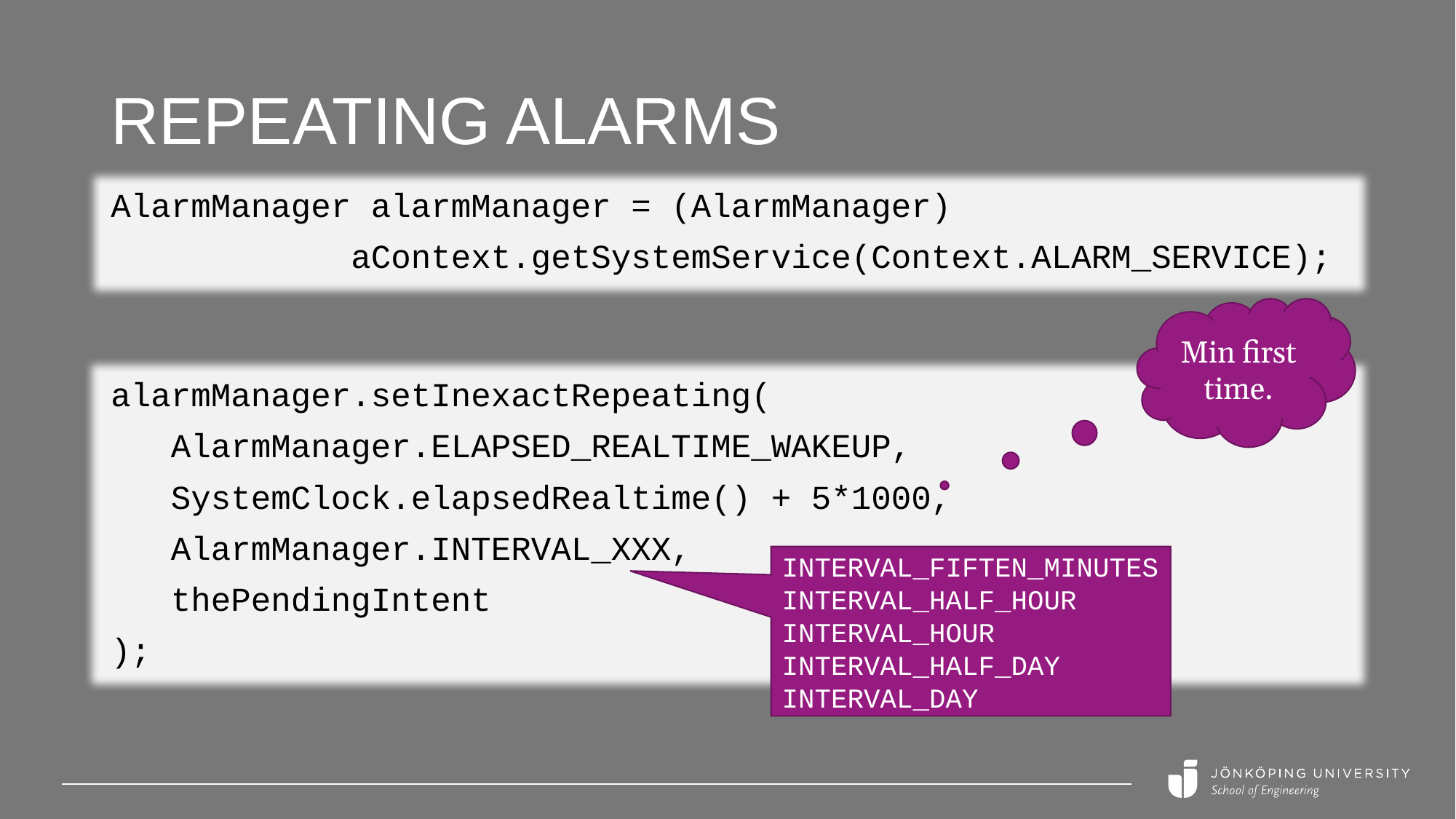

# Repeating alarms
AlarmManager alarmManager = (AlarmManager)
            aContext.getSystemService(Context.ALARM_SERVICE);
Min first time.
alarmManager.setInexactRepeating(
   AlarmManager.ELAPSED_REALTIME_WAKEUP,
   SystemClock.elapsedRealtime() + 5*1000,
   AlarmManager.INTERVAL_XXX,
   thePendingIntent
);
INTERVAL_FIFTEN_MINUTES
INTERVAL_HALF_HOUR
INTERVAL_HOUR
INTERVAL_HALF_DAY
INTERVAL_DAY